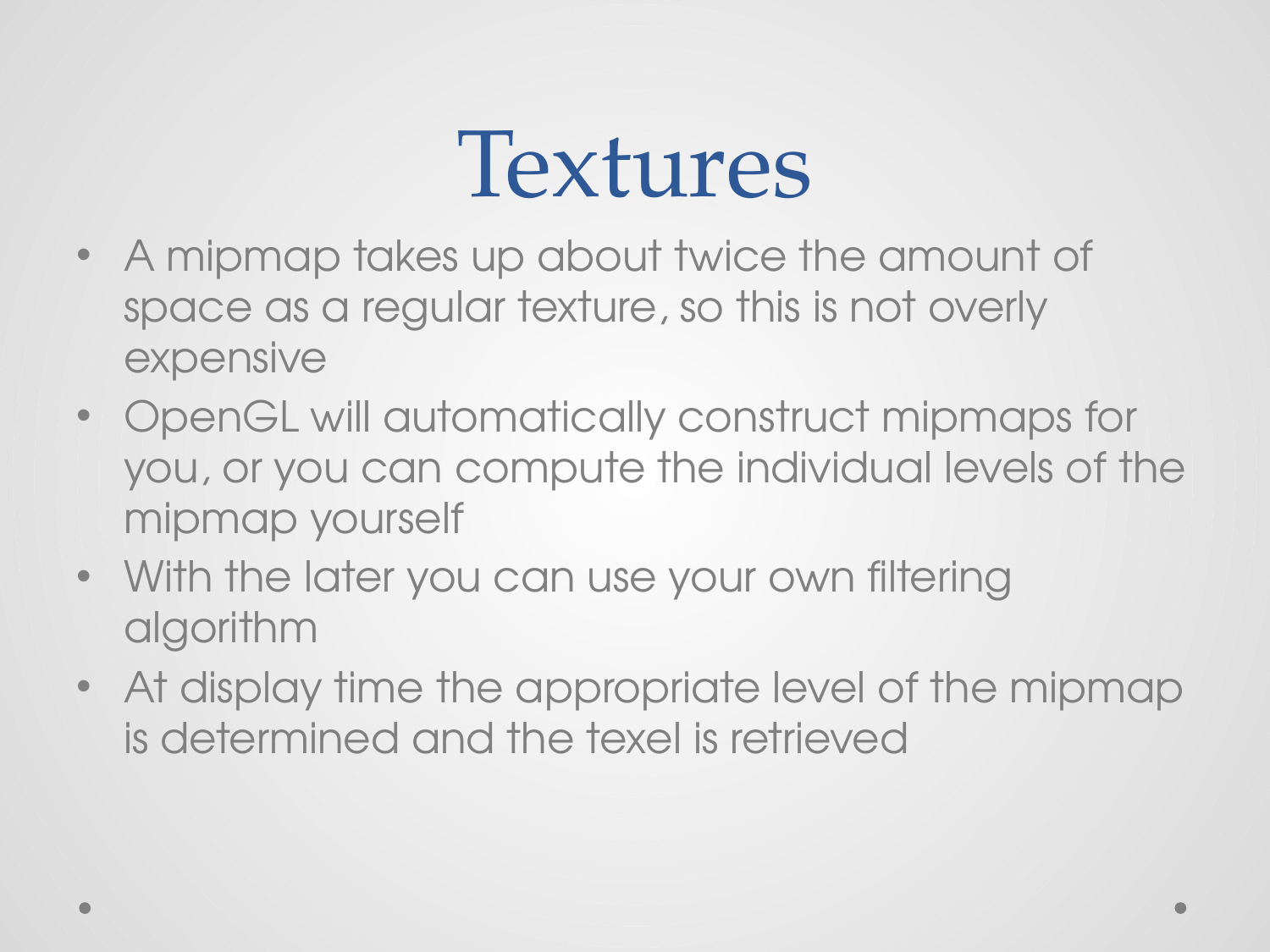

# Textures
A mipmap takes up about twice the amount of space as a regular texture, so this is not overly expensive
OpenGL will automatically construct mipmaps for you, or you can compute the individual levels of the mipmap yourself
With the later you can use your own filtering algorithm
At display time the appropriate level of the mipmap is determined and the texel is retrieved